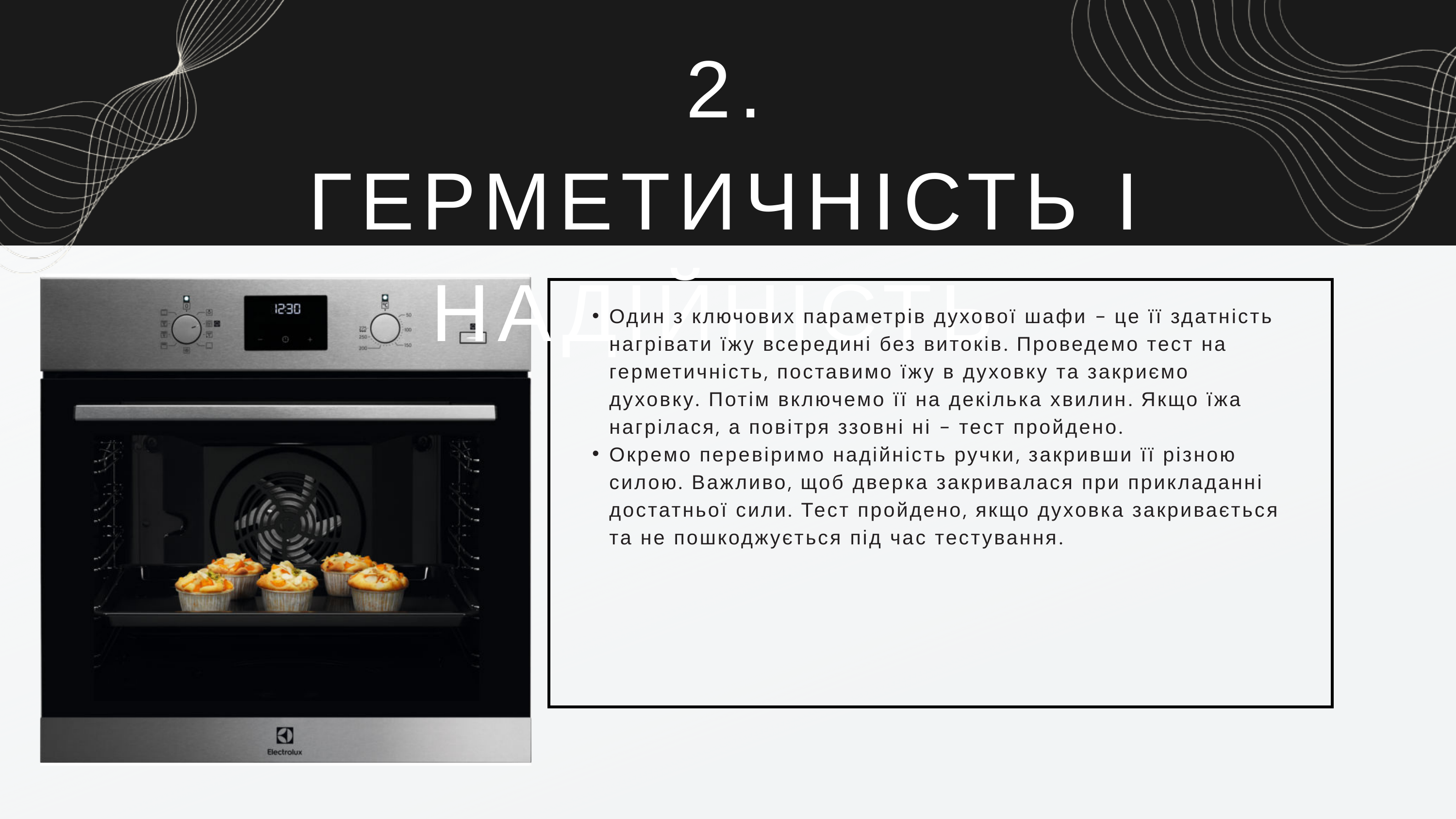

2. ГЕРМЕТИЧНІСТЬ І НАДІЙНІСТЬ

Один з ключових параметрів духової шафи - це її здатність нагрівати їжу всередині без витоків. Проведемо тест на герметичність, поставимо їжу в духовку та закриємо духовку. Потім включемо її на декілька хвилин. Якщо їжа нагрілася, а повітря ззовні ні - тест пройдено.
Окремо перевіримо надійність ручки, закривши її різною силою. Важливо, щоб дверка закривалася при прикладанні достатньої сили. Тест пройдено, якщо духовка закривається та не пошкоджується під час тестування.